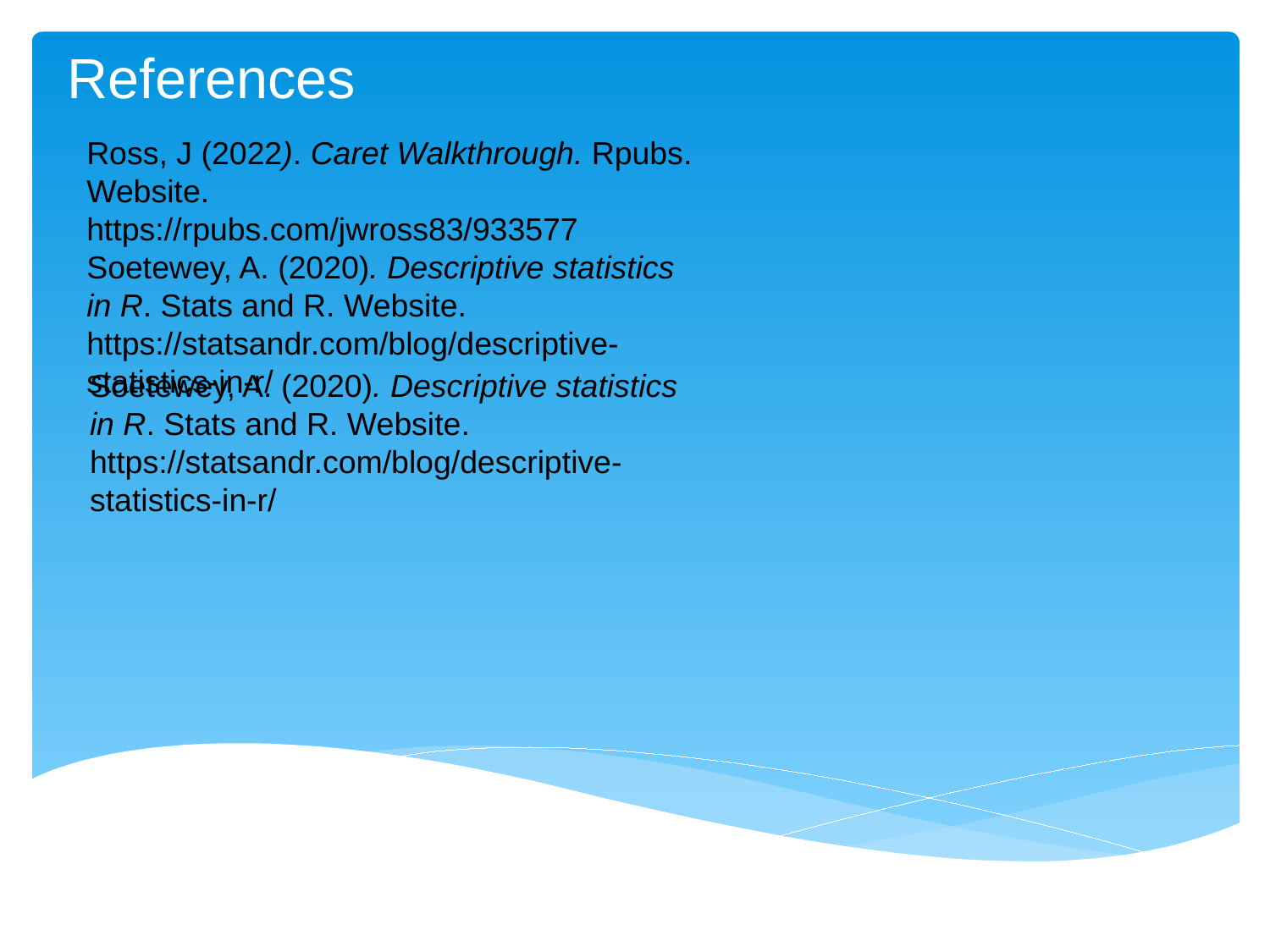

# References
Ross, J (2022). Caret Walkthrough. Rpubs. Website. https://rpubs.com/jwross83/933577
Soetewey, A. (2020). Descriptive statistics in R. Stats and R. Website. https://statsandr.com/blog/descriptive-statistics-in-r/
Soetewey, A. (2020). Descriptive statistics in R. Stats and R. Website. https://statsandr.com/blog/descriptive-statistics-in-r/